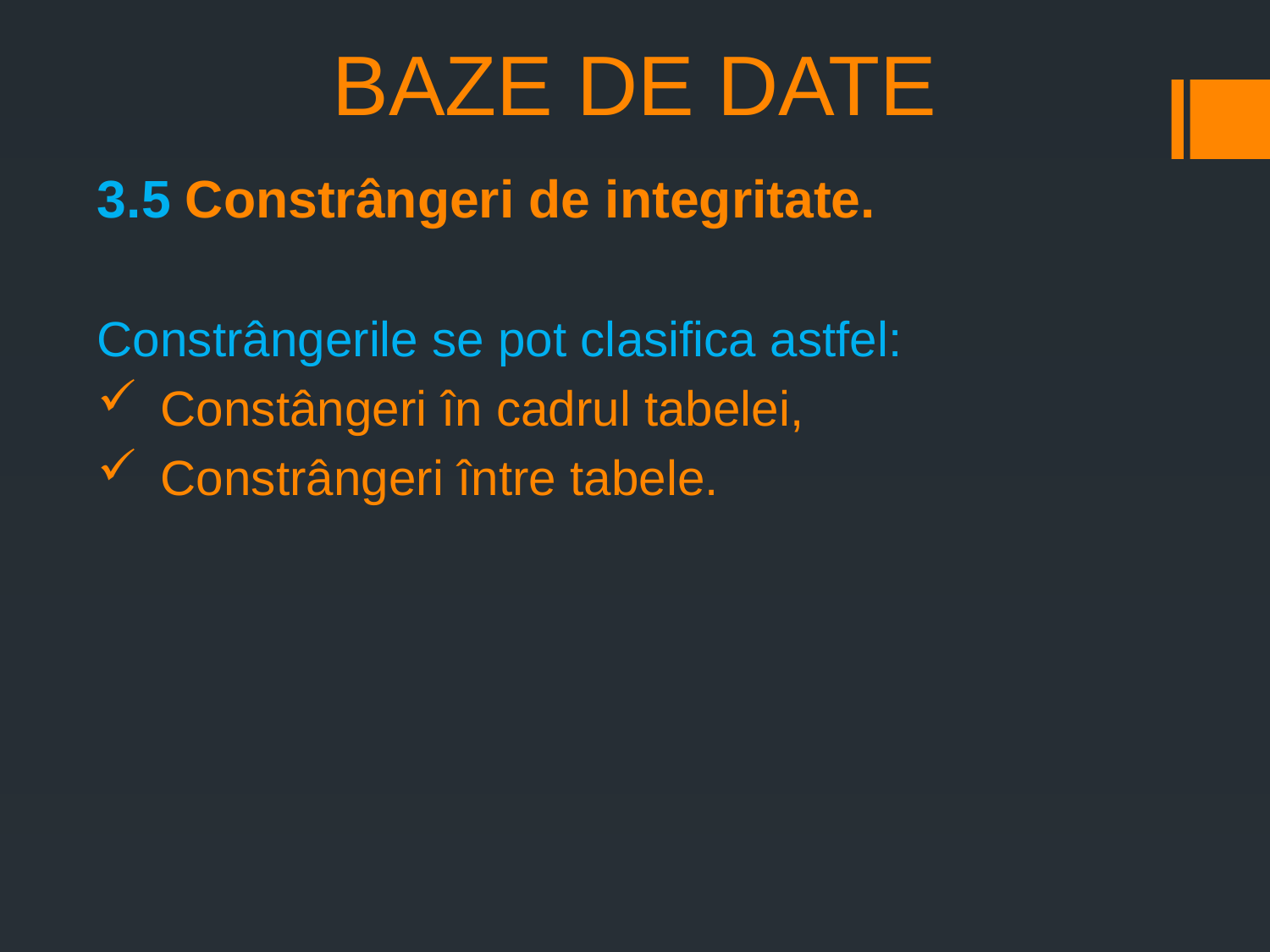

# BAZE DE DATE
3.5 Constrângeri de integritate.

Constrângerile se pot clasifica astfel:
Constângeri în cadrul tabelei,
Constrângeri între tabele.